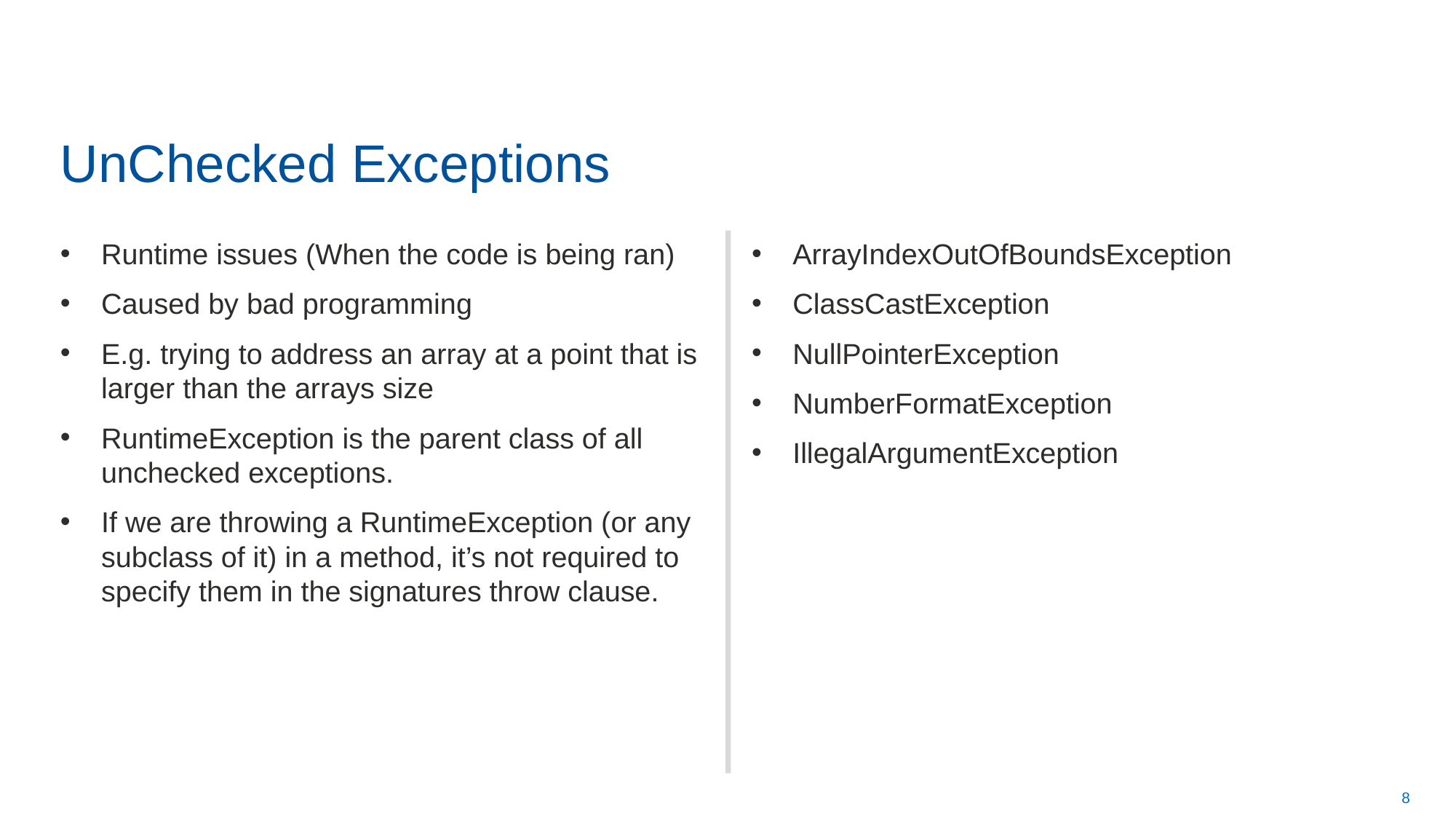

# UnChecked Exceptions
Runtime issues (When the code is being ran)
Caused by bad programming
E.g. trying to address an array at a point that is larger than the arrays size
RuntimeException is the parent class of all unchecked exceptions.
If we are throwing a RuntimeException (or any subclass of it) in a method, it’s not required to specify them in the signatures throw clause.
ArrayIndexOutOfBoundsException
ClassCastException
NullPointerException
NumberFormatException
IllegalArgumentException